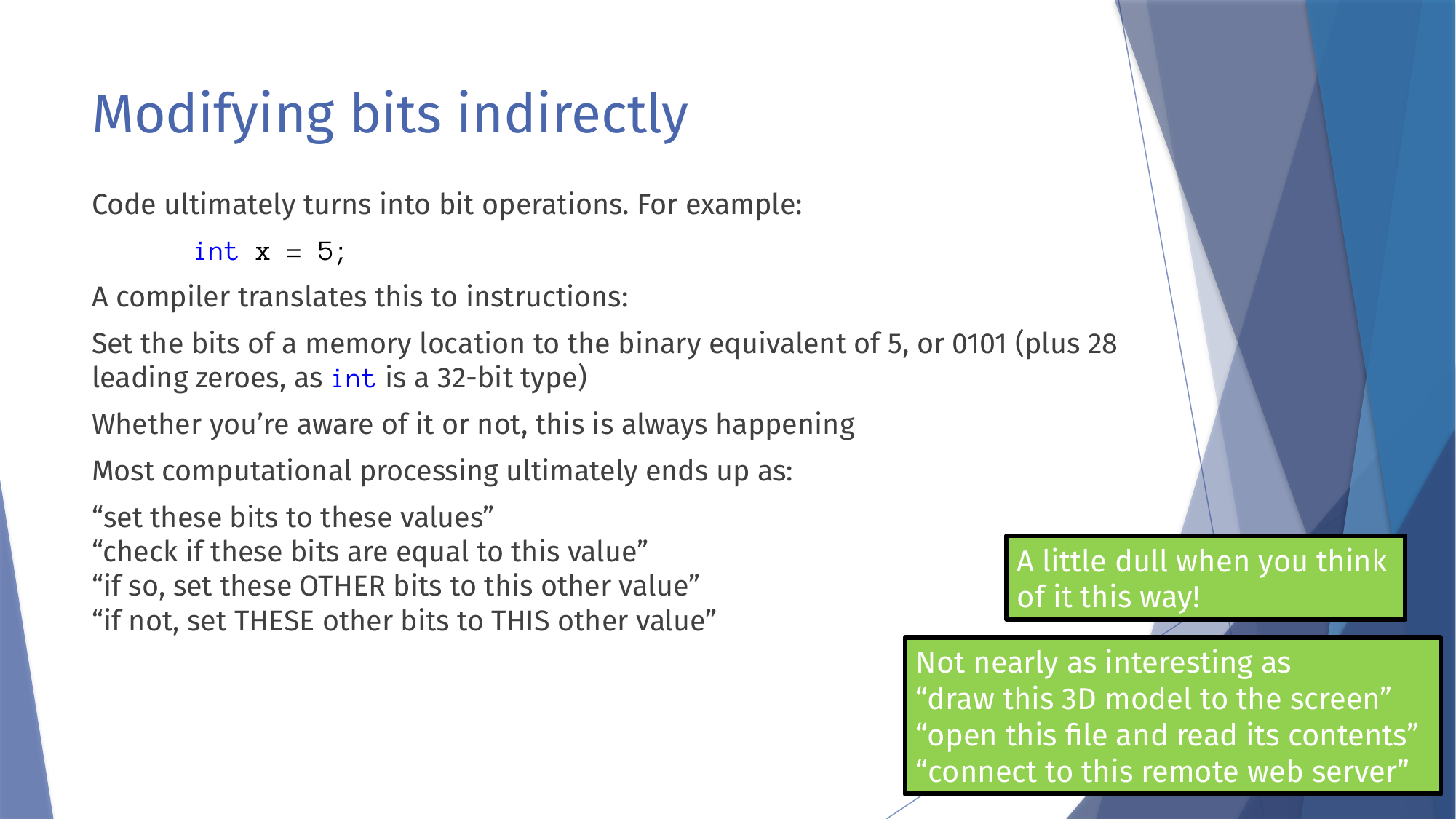

# Modifying bits indirectly
Code ultimately turns into bit operations. For example:
	 int x = 5;
A compiler translates this to instructions:
Set the bits of a memory location to the binary equivalent of 5, or 0101 (plus 28 leading zeroes, as int is a 32-bit type)
Whether you’re aware of it or not, this is always happening
Most computational processing ultimately ends up as:
“set these bits to these values”
“check if these bits are equal to this value”
“if so, set these OTHER bits to this other value”
“if not, set THESE other bits to THIS other value”
A little dull when you think of it this way!
Not nearly as interesting as
“draw this 3D model to the screen”
“open this file and read its contents”
“connect to this remote web server”